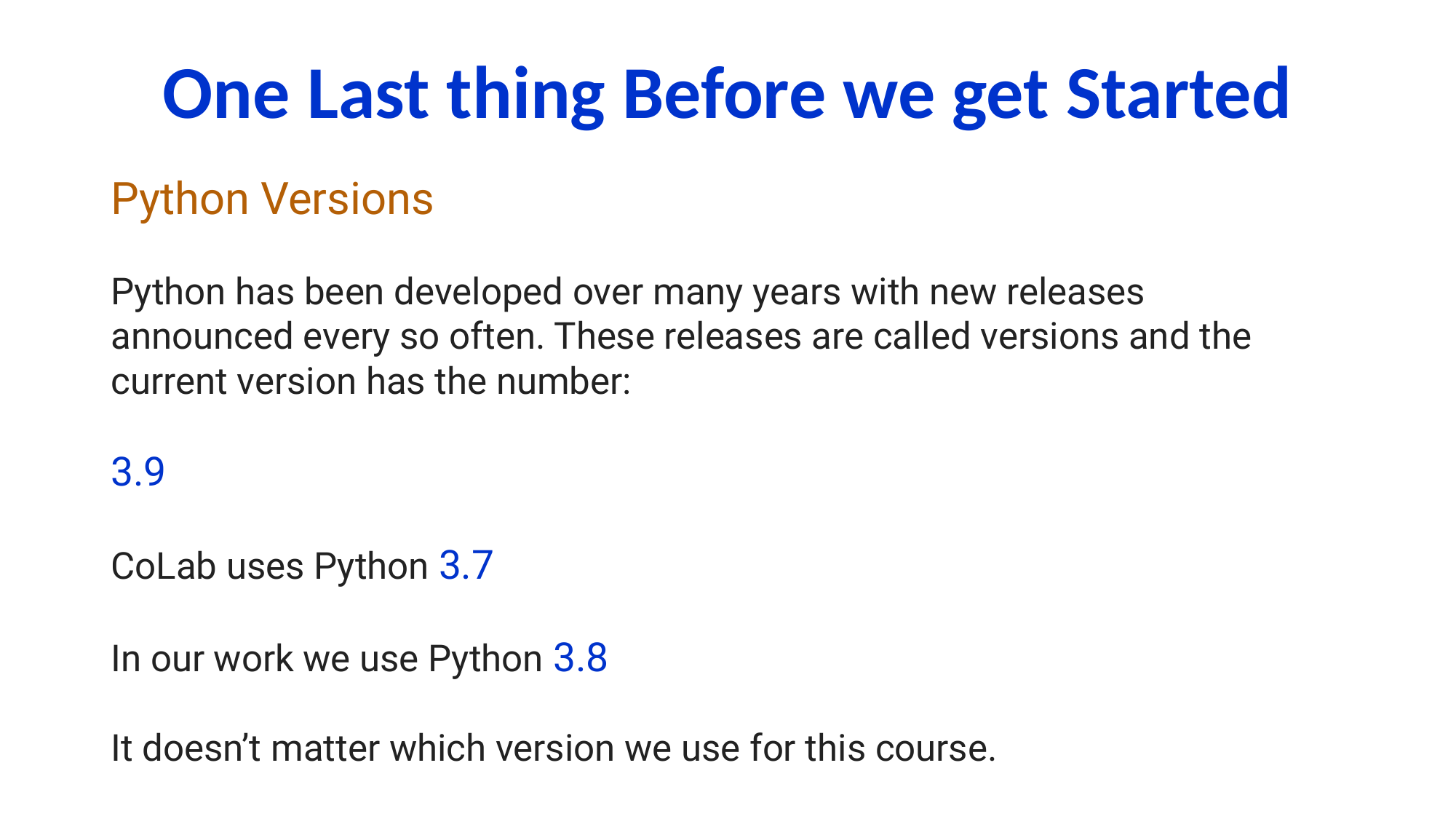

# One Last thing Before we get Started
Python Versions

Python has been developed over many years with new releases announced every so often. These releases are called versions and the current version has the number:

3.9

CoLab uses Python 3.7

In our work we use Python 3.8

It doesn’t matter which version we use for this course.